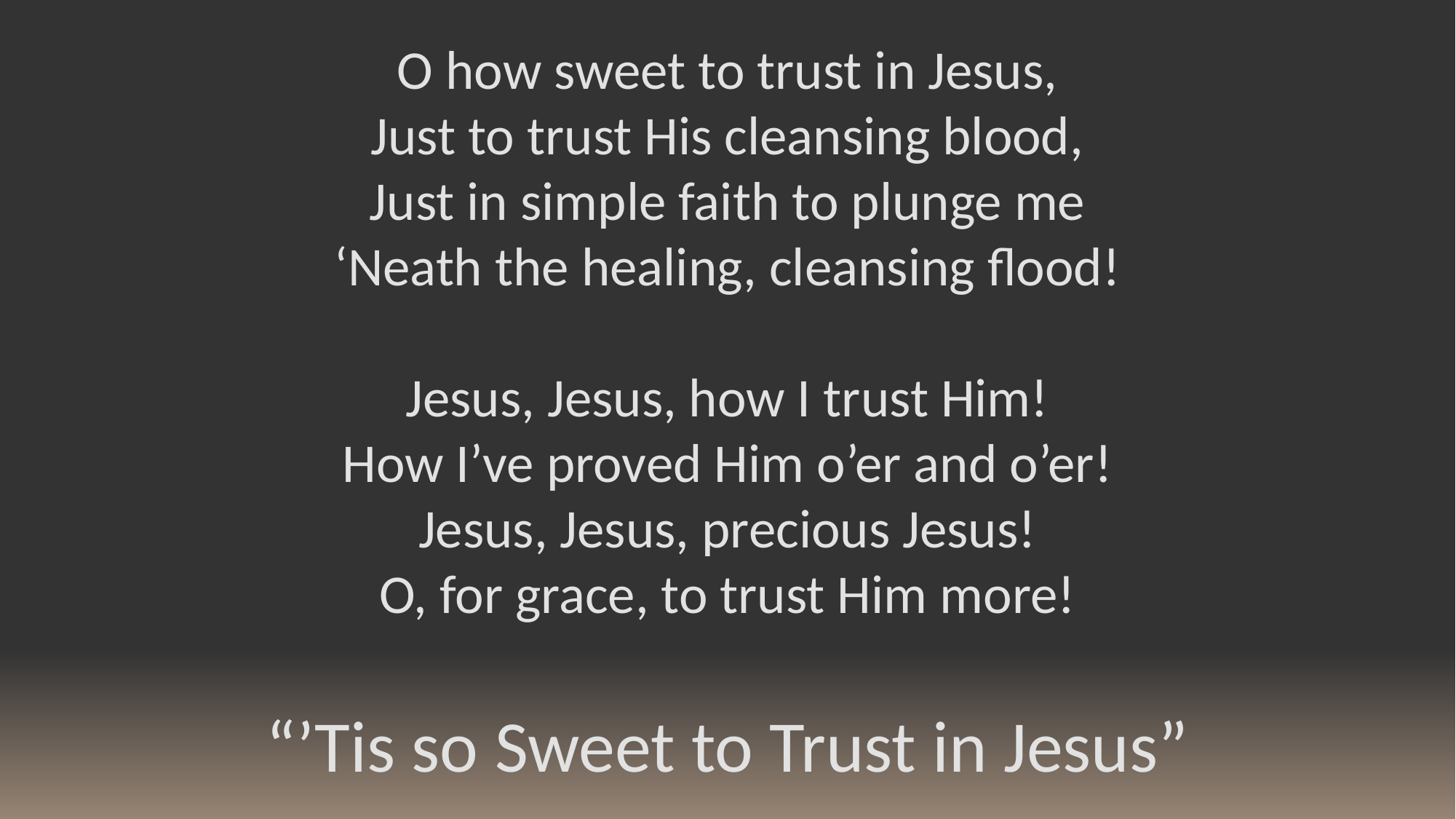

O how sweet to trust in Jesus,
Just to trust His cleansing blood,
Just in simple faith to plunge me
‘Neath the healing, cleansing flood!

Jesus, Jesus, how I trust Him!
How I’ve proved Him o’er and o’er!
Jesus, Jesus, precious Jesus!
O, for grace, to trust Him more!

“’Tis so Sweet to Trust in Jesus”